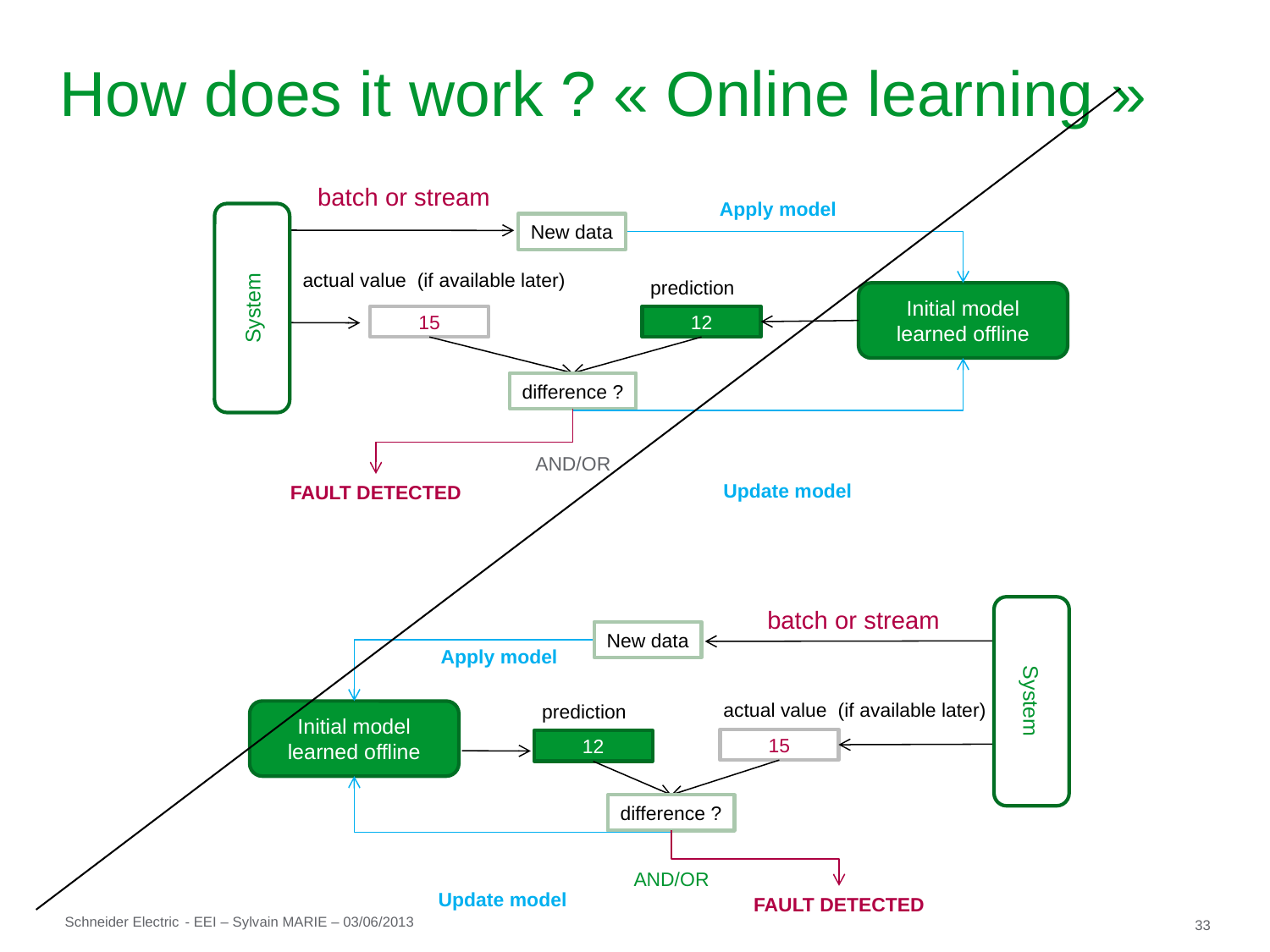

# How does it work ? « Online learning »
batch or stream
Apply model
New data
actual value  (if available later)
prediction
System
Initial model learned offline
15
12
difference ?
AND/OR
Update model
FAULT DETECTED
batch or stream
New data
Apply model
System
actual value  (if available later)
prediction
Initial model learned offline
15
12
difference ?
AND/OR
Update model
FAULT DETECTED